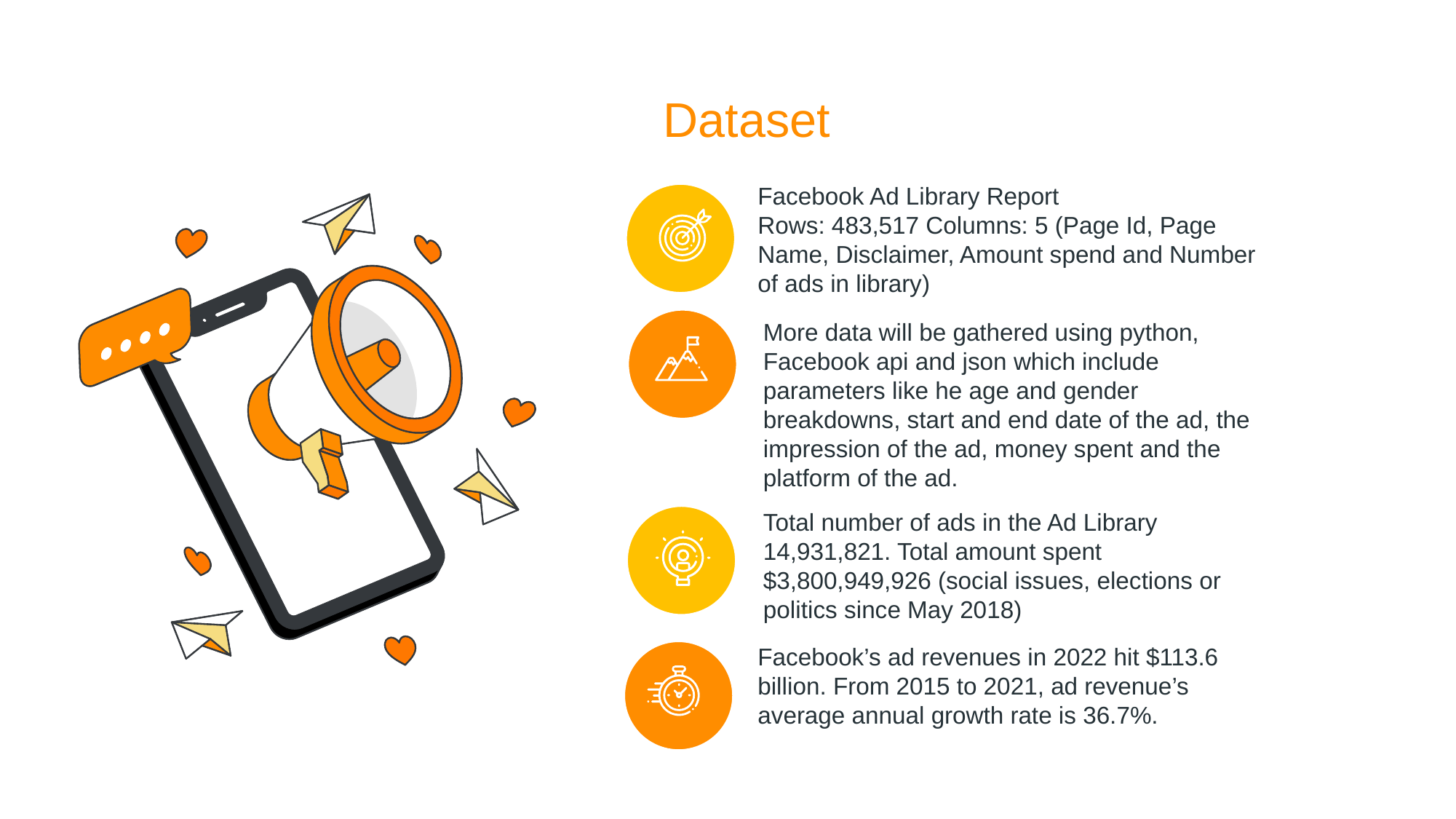

# Dataset
Facebook Ad Library Report
Rows: 483,517 Columns: 5 (Page Id, Page Name, Disclaimer, Amount spend and Number of ads in library)

More data will be gathered using python, Facebook api and json which include parameters like he age and gender breakdowns, start and end date of the ad, the impression of the ad, money spent and the platform of the ad.

Total number of ads in the Ad Library 14,931,821. Total amount spent $3,800,949,926 (social issues, elections or politics since May 2018)

Facebook’s ad revenues in 2022 hit $113.6 billion. From 2015 to 2021, ad revenue’s average annual growth rate is 36.7%.